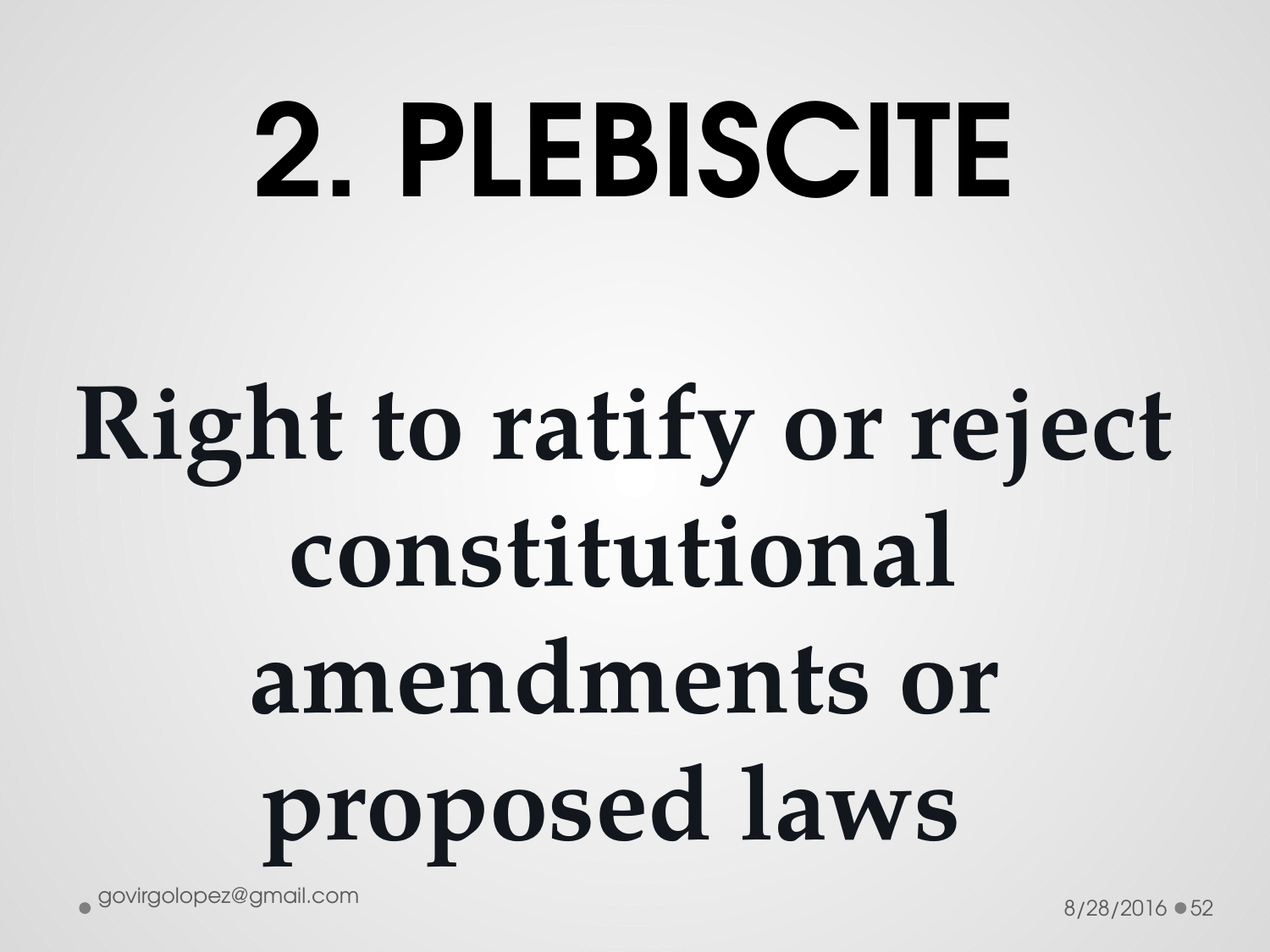

2. PLEBISCITE
# Right to ratify or reject constitutional amendments or proposed laws
govirgolopez@gmail.com

8/28/2016
52